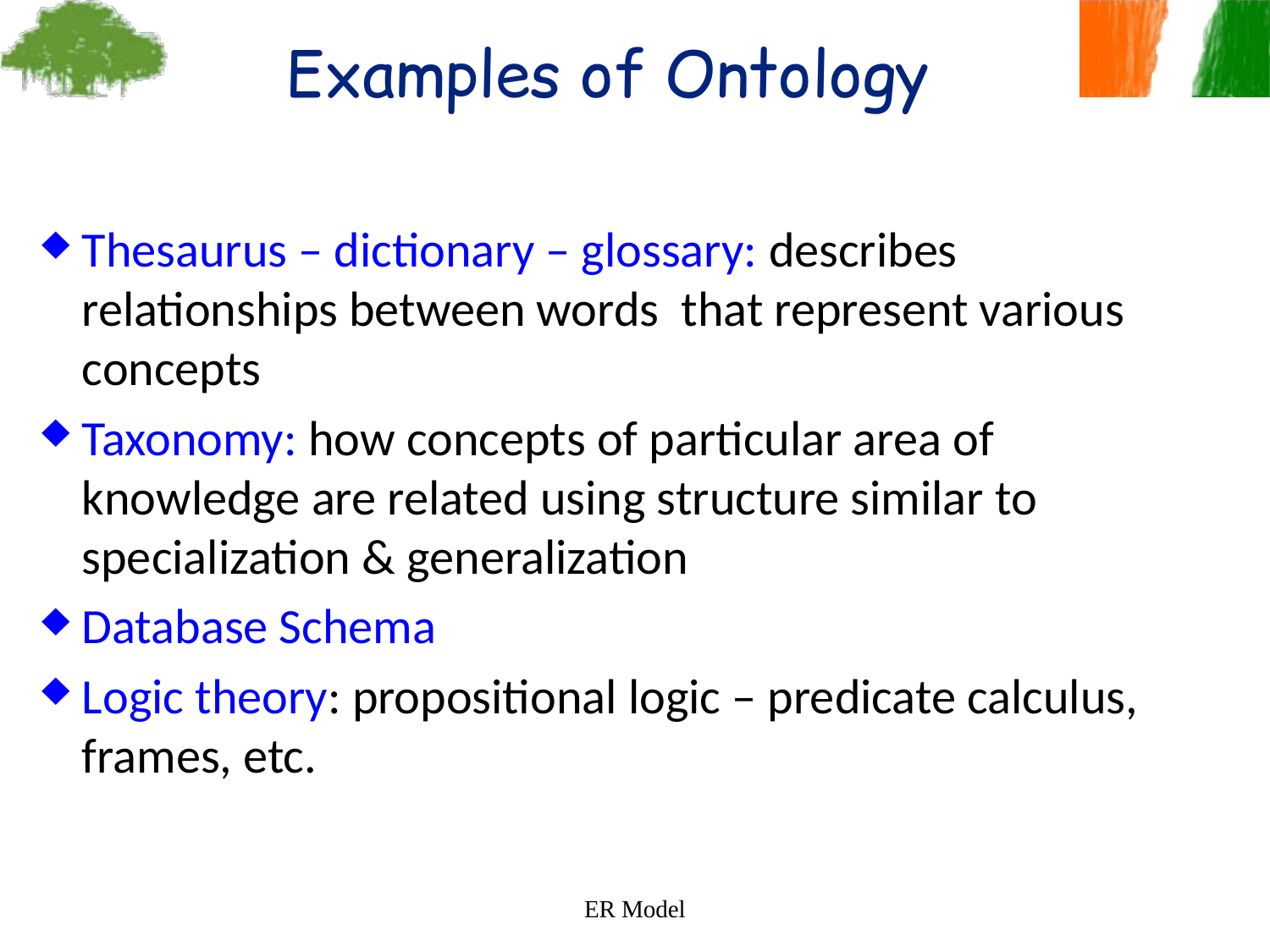

Examples of Ontology

Thesaurus – dictionary – glossary: describes relationships between words  that represent various concepts
Taxonomy: how concepts of particular area of knowledge are related using structure similar to specialization & generalization
Database Schema
Logic theory: propositional logic – predicate calculus, frames, etc.

ER Model